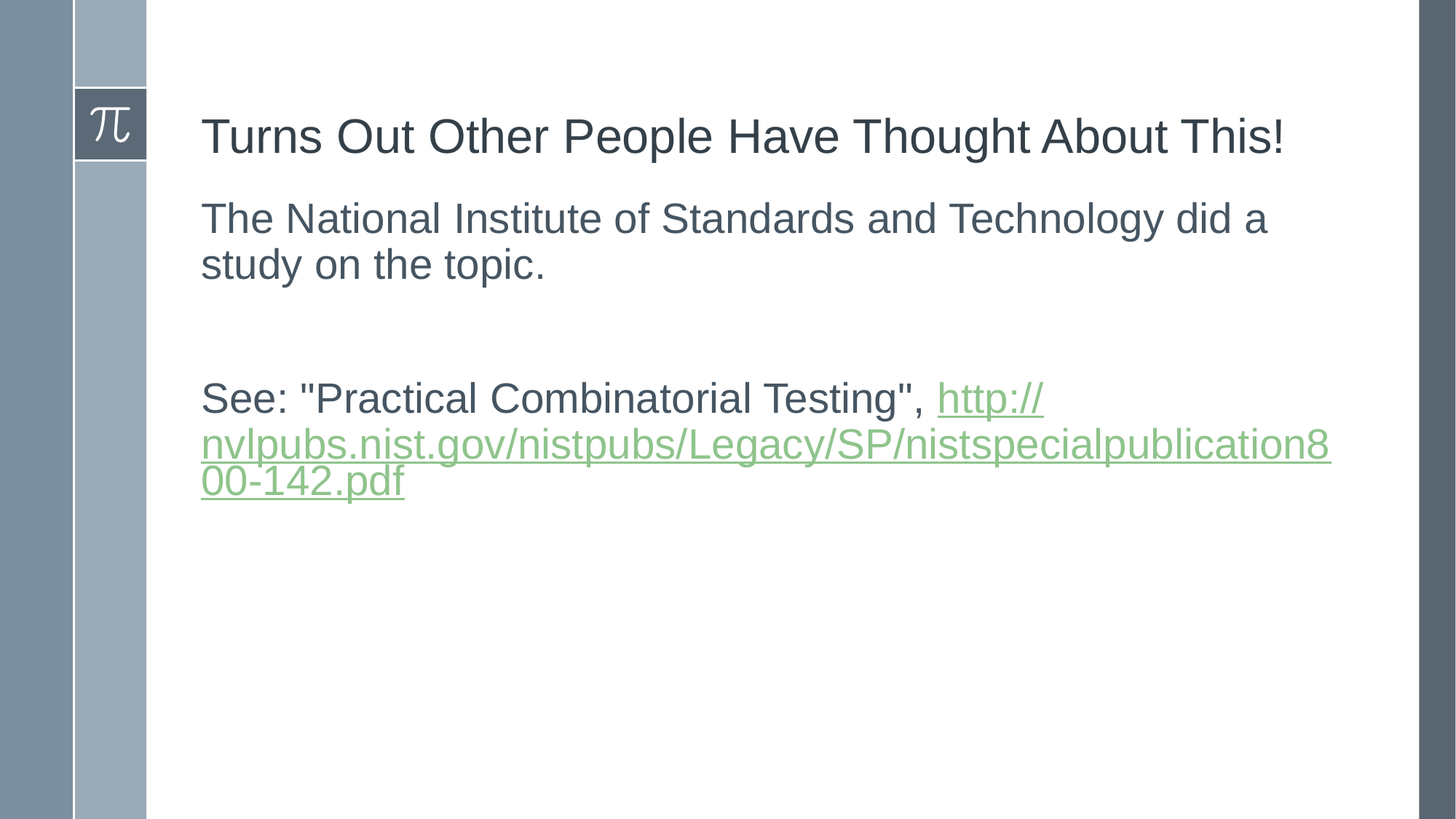

# Turns Out Other People Have Thought About This!
The National Institute of Standards and Technology did a study on the topic.

See: "Practical Combinatorial Testing", http://nvlpubs.nist.gov/nistpubs/Legacy/SP/nistspecialpublication800-142.pdf